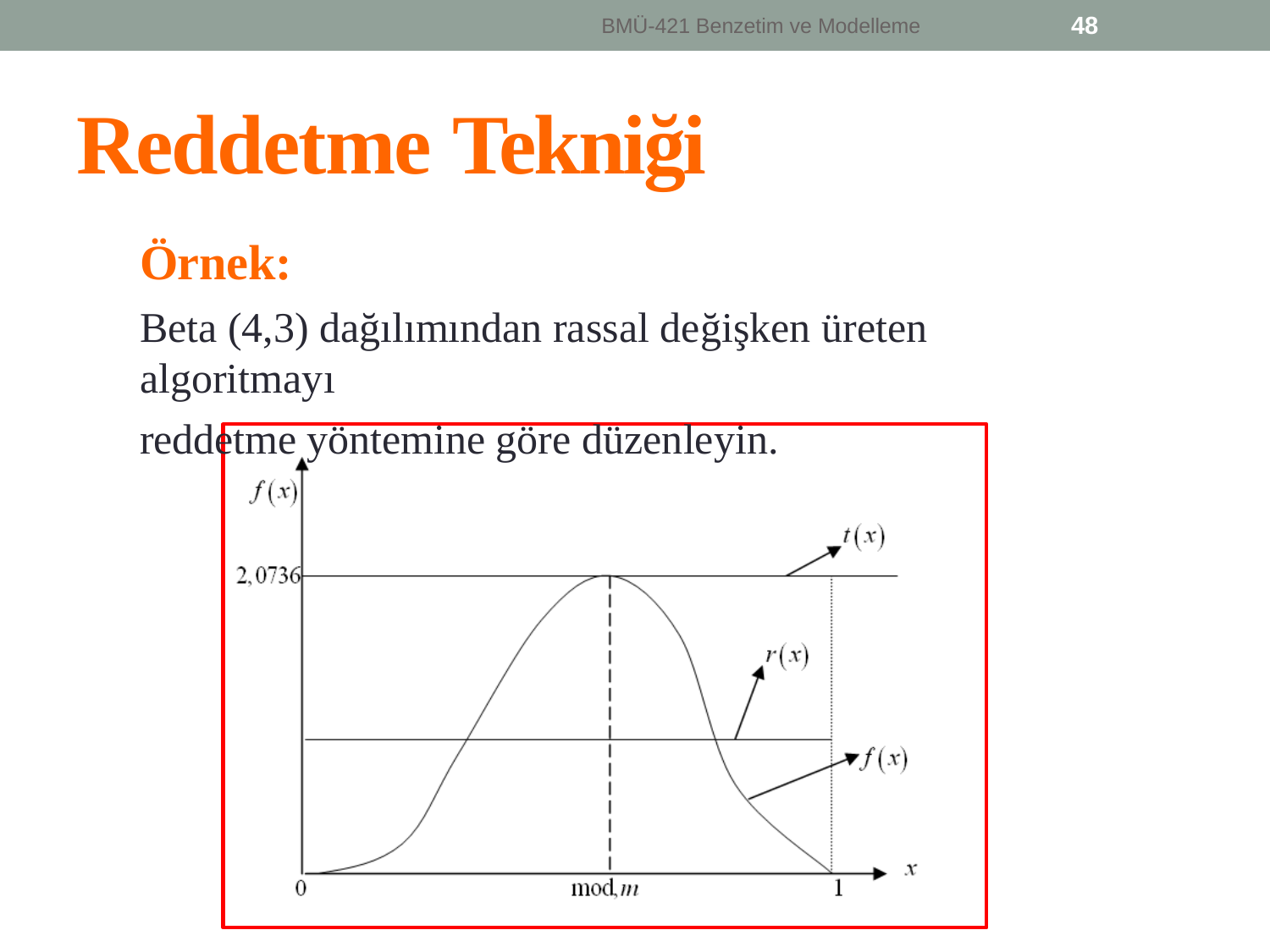

48
BMÜ-421 Benzetim ve Modelleme
Reddetme Tekniği
Örnek:
Beta (4,3) dağılımından rassal değişken üreten algoritmayı
reddetme yöntemine göre düzenleyin.